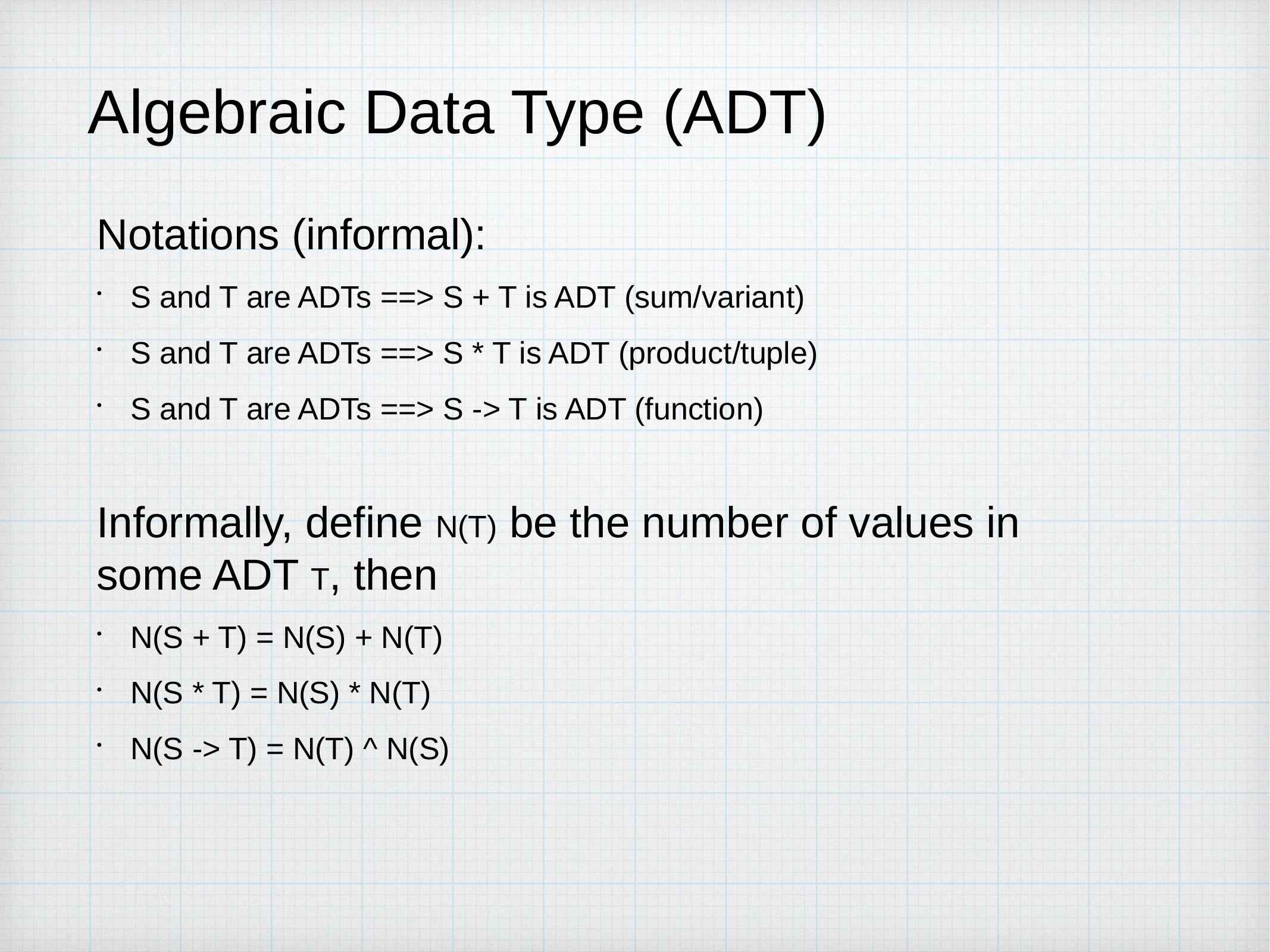

# Algebraic Data Type (ADT)
Notations (informal):
S and T are ADTs ==> S + T is ADT (sum/variant)
S and T are ADTs ==> S * T is ADT (product/tuple)
S and T are ADTs ==> S -> T is ADT (function)
Informally, define N(T) be the number of values in some ADT T, then
N(S + T) = N(S) + N(T)
N(S * T) = N(S) * N(T)
N(S -> T) = N(T) ^ N(S)
28